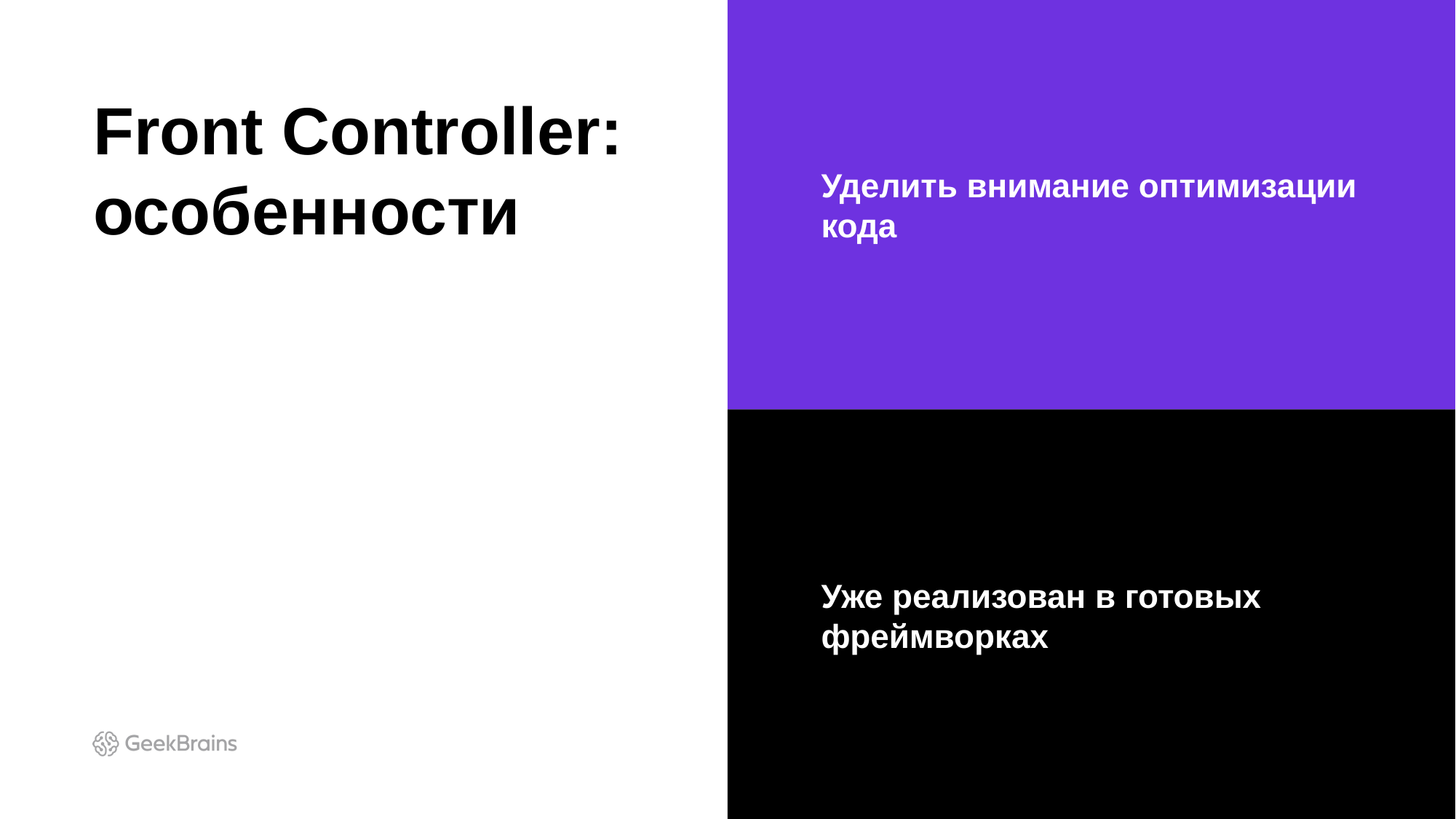

# Front Controller: особенности
Уделить внимание оптимизации кода
Уже реализован в готовых фреймворках